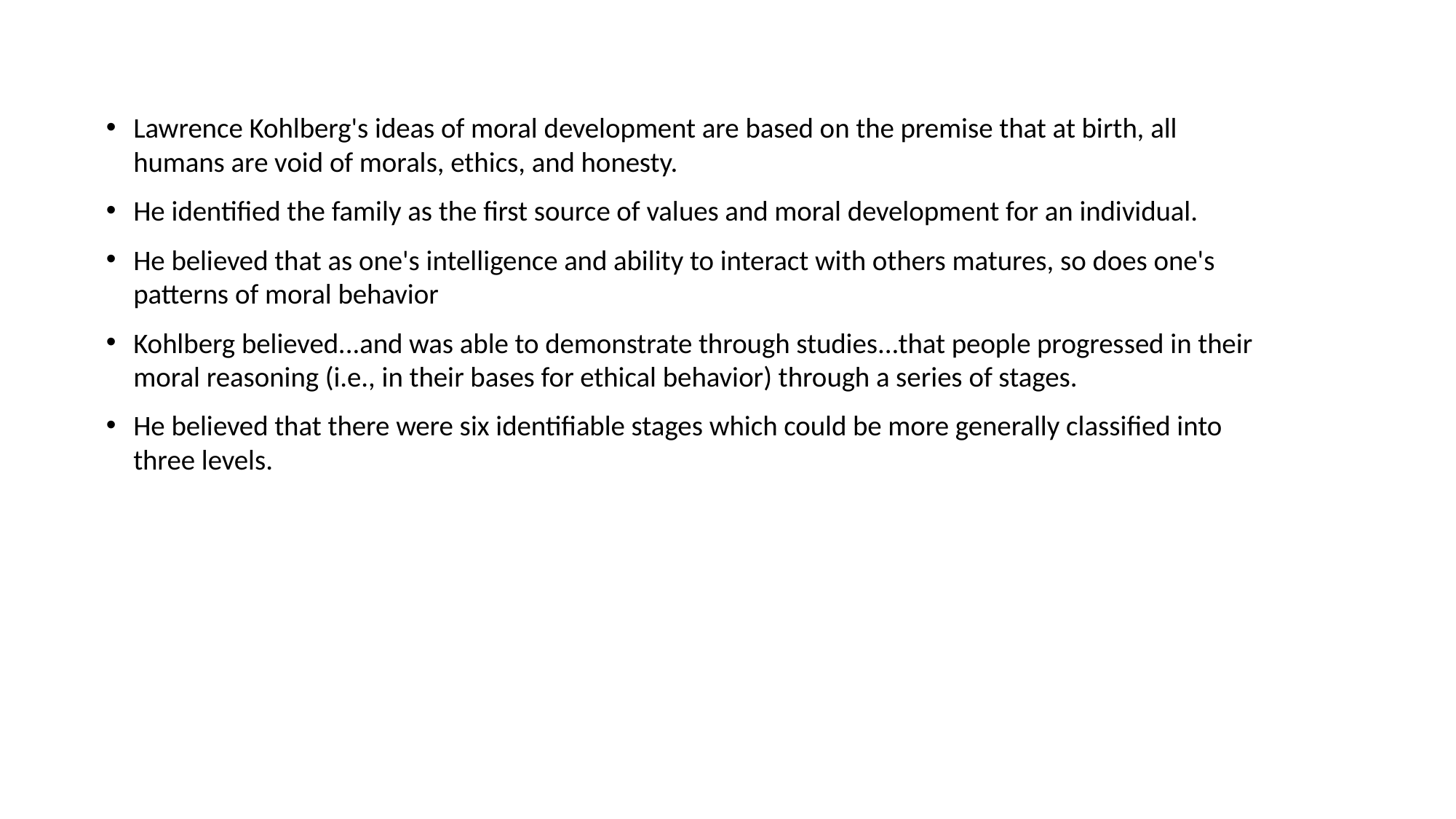

Lawrence Kohlberg's ideas of moral development are based on the premise that at birth, all humans are void of morals, ethics, and honesty.
He identified the family as the first source of values and moral development for an individual.
He believed that as one's intelligence and ability to interact with others matures, so does one's patterns of moral behavior
Kohlberg believed...and was able to demonstrate through studies...that people progressed in their moral reasoning (i.e., in their bases for ethical behavior) through a series of stages.
He believed that there were six identifiable stages which could be more generally classified into three levels.